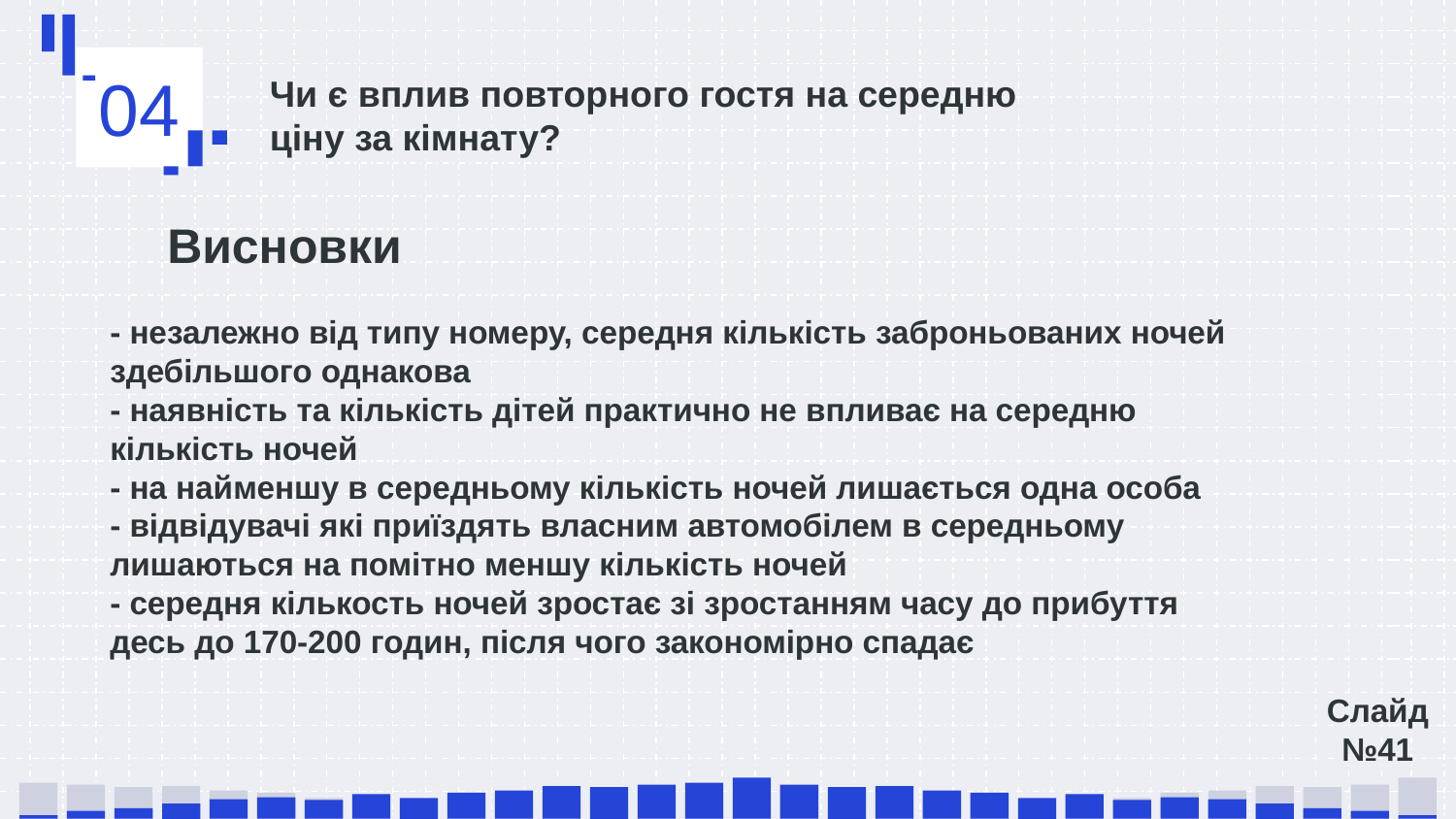

04
# Чи є вплив повторного гостя на середню ціну за кімнату?

Висновки
- незалежно від типу номеру, середня кількість заброньованих ночей здебільшого однакова
- наявність та кількість дітей практично не впливає на середню кількість ночей
- на найменшу в середньому кількість ночей лишається одна особа
- відвідувачі які приїздять власним автомобілем в середньому лишаються на помітно меншу кількість ночей
- середня кількость ночей зростає зі зростанням часу до прибуття десь до 170-200 годин, після чого закономірно спадає
Слайд №41